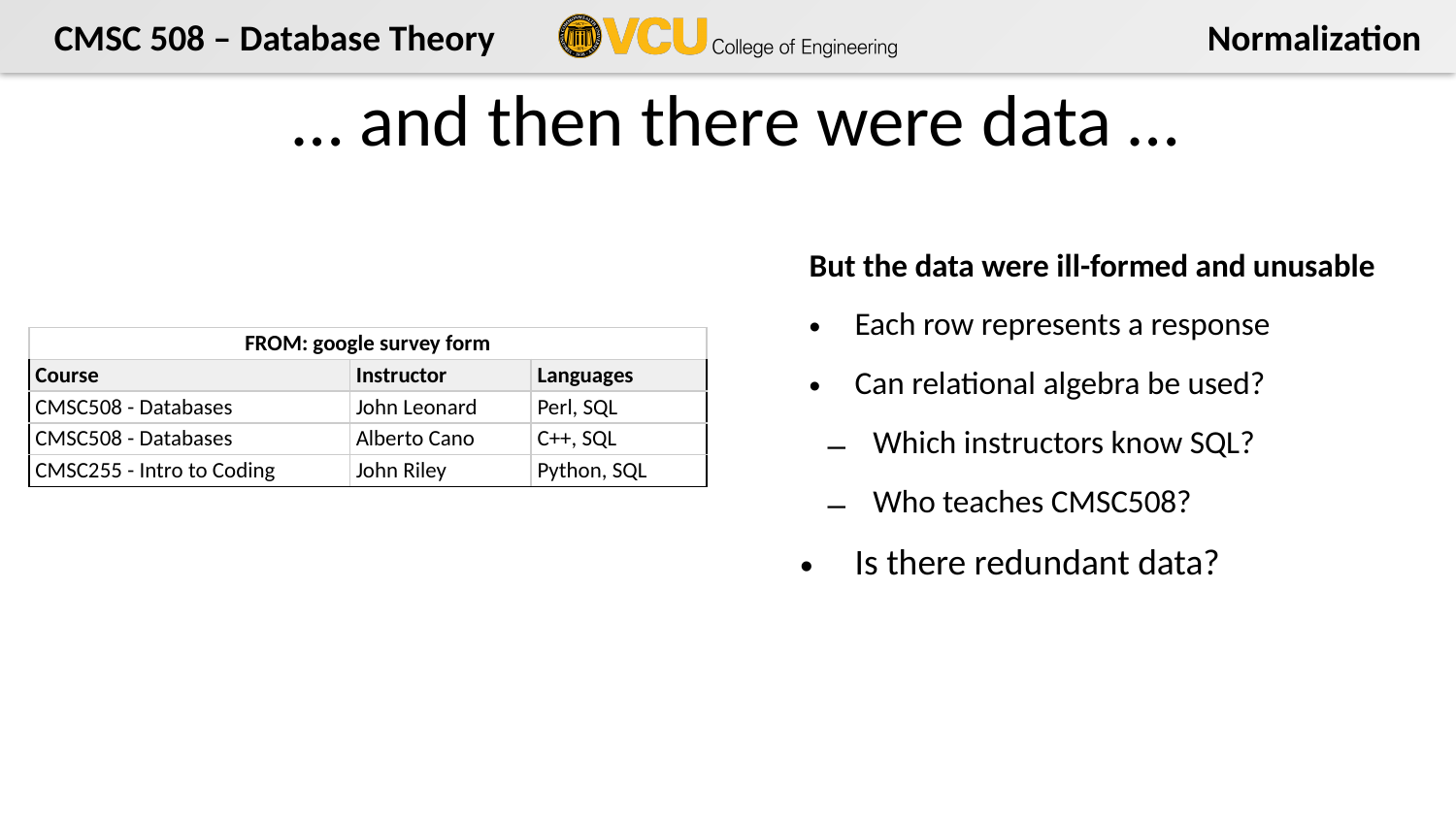

# … and then there were data …
But the data were ill-formed and unusable
Each row represents a response
Can relational algebra be used?
Which instructors know SQL?
Who teaches CMSC508?
Is there redundant data?

| FROM: google survey form |  |  |
| --- | --- | --- |
| Course | Instructor | Languages |
| CMSC508 - Databases | John Leonard | Perl, SQL |
| CMSC508 - Databases | Alberto Cano | C++, SQL |
| CMSC255 - Intro to Coding | John Riley | Python, SQL |